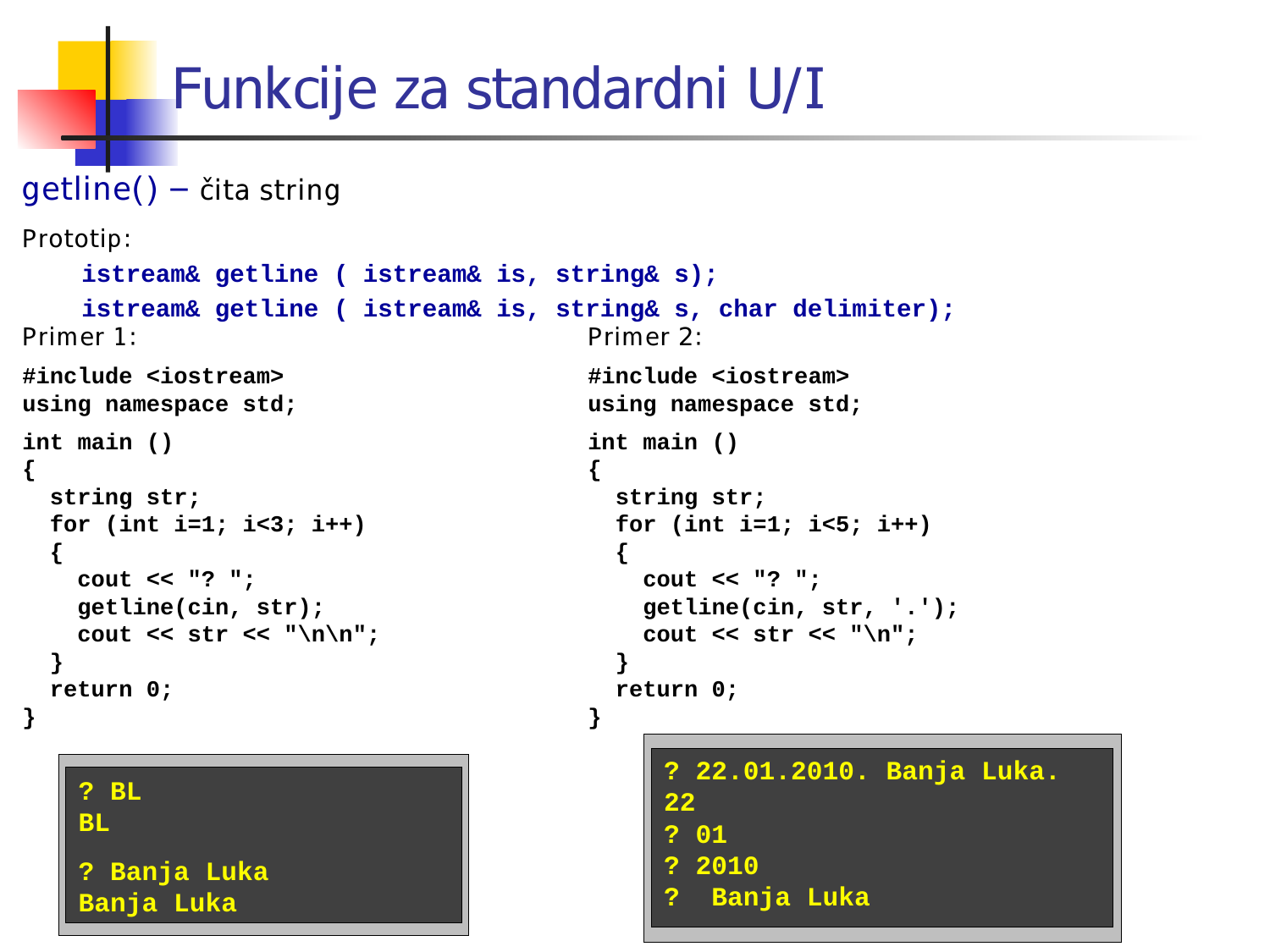

Funkcije za standardni U/I
getline() – čita string
Prototip:
    istream& getline ( istream& is, string& s);
    istream& getline ( istream& is, string& s, char delimiter);
Primer 1:
#include <iostream>
using namespace std;
int main ()
{
  string str;
  for (int i=1; i<3; i++)
  {
    cout << "? ";
    getline(cin, str);
    cout << str << "\n\n";
  }
  return 0;
}
Primer 2:
#include <iostream>
using namespace std;
int main ()
{
  string str;
  for (int i=1; i<5; i++)
  {
    cout << "? ";
    getline(cin, str, '.');
    cout << str << "\n";
  }
  return 0;
}

? 22.01.2010. Banja Luka.
22
? 01
? 2010
?  Banja Luka

? BL
BL

? Banja Luka
Banja Luka